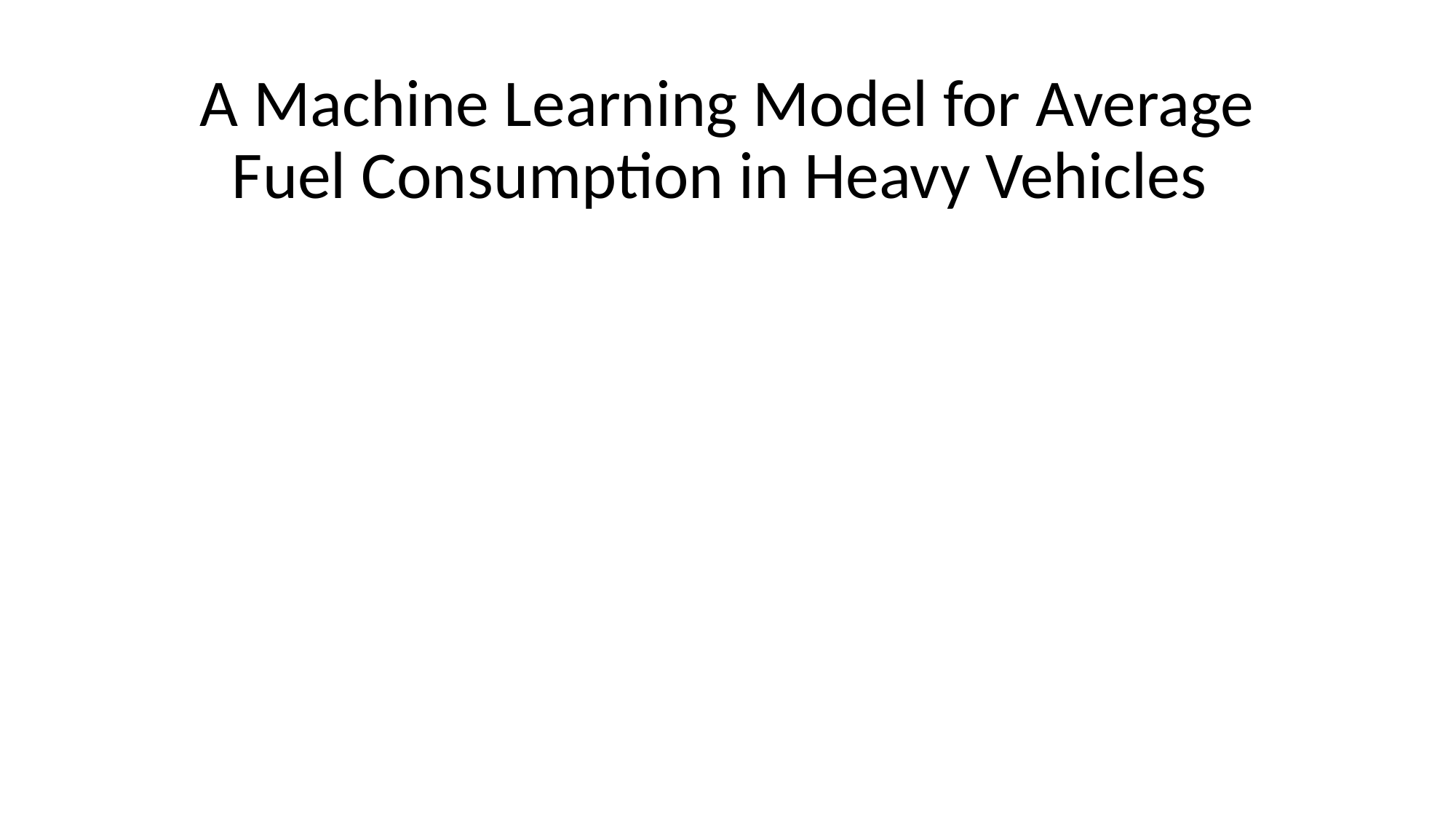

# A Machine Learning Model for Average Fuel Consumption in Heavy Vehicles